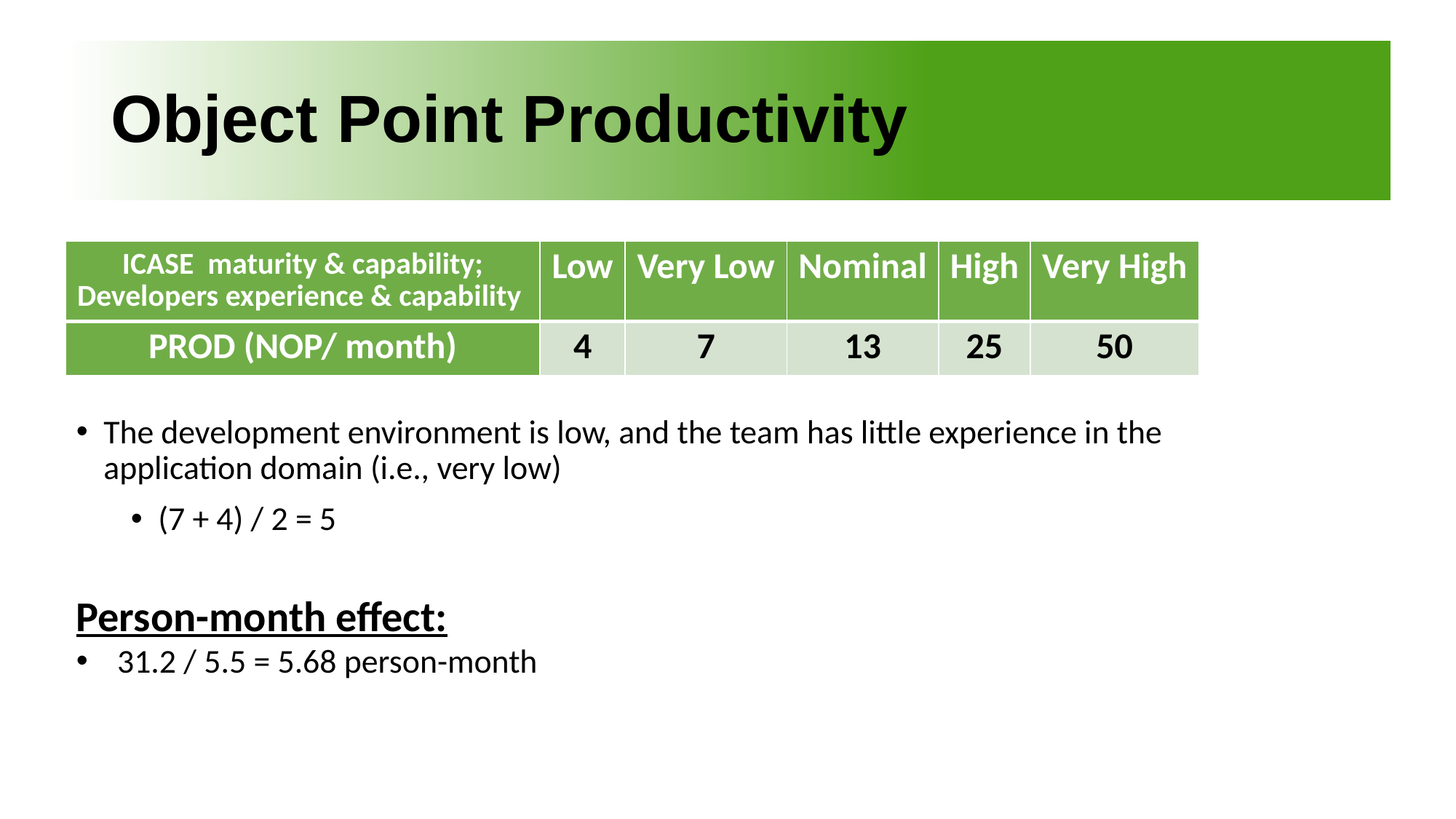

# Object Point Productivity
| ICASE  maturity & capability; Developers experience & capability | Low | Very Low | Nominal | High | Very High |
| --- | --- | --- | --- | --- | --- |
| PROD (NOP/ month) | 4 | 7 | 13 | 25 | 50 |
The development environment is low, and the team has little experience in the application domain (i.e., very low)
(7 + 4) / 2 = 5

Person-month effect:
31.2 / 5.5 = 5.68 person-month